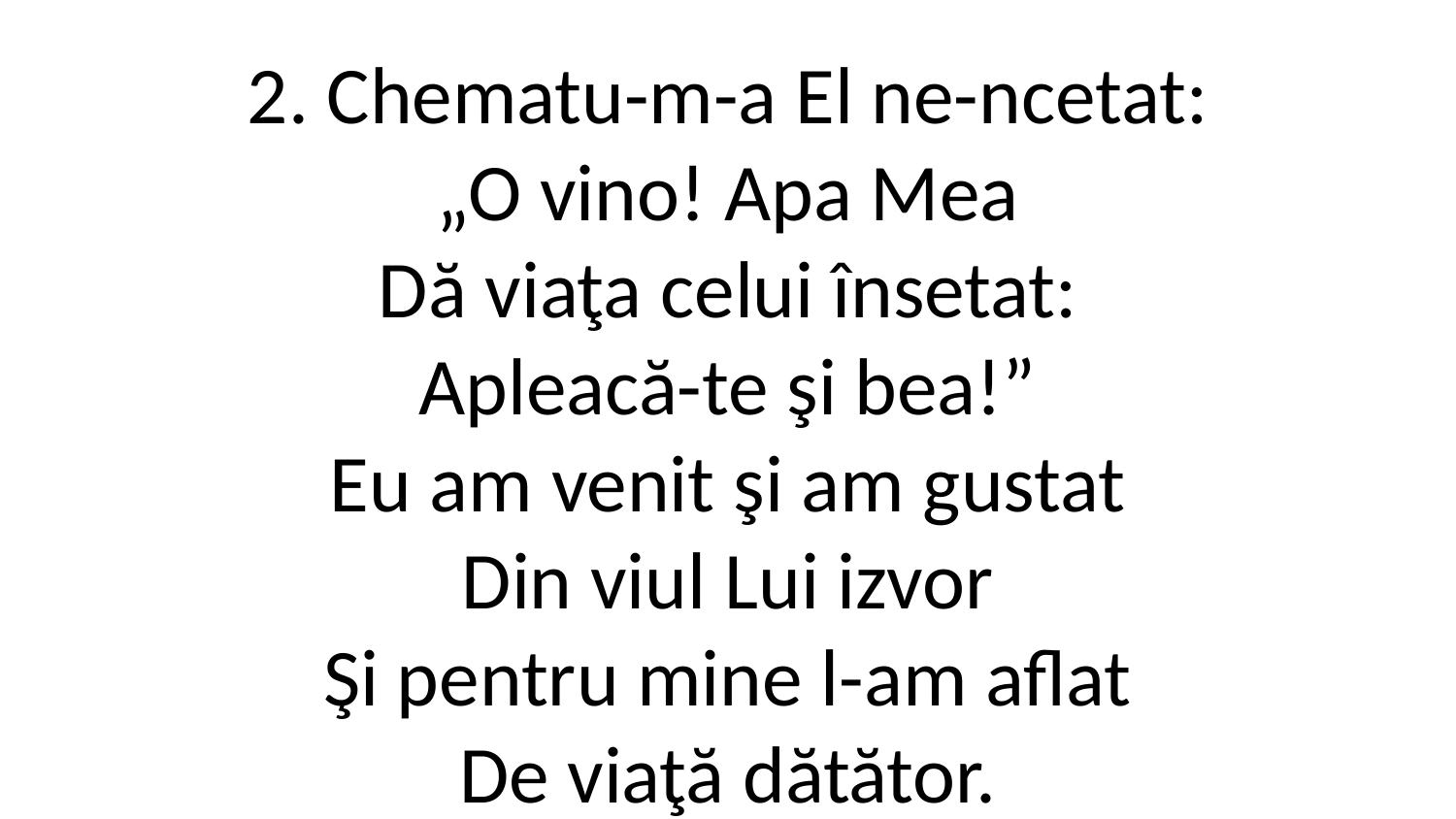

2. Chematu-m-a El ne-ncetat:
„O vino! Apa Mea
Dă viaţa celui însetat:
Apleacă-te şi bea!”
Eu am venit şi am gustat
Din viul Lui izvor
Şi pentru mine l-am aflat
De viaţă dătător.